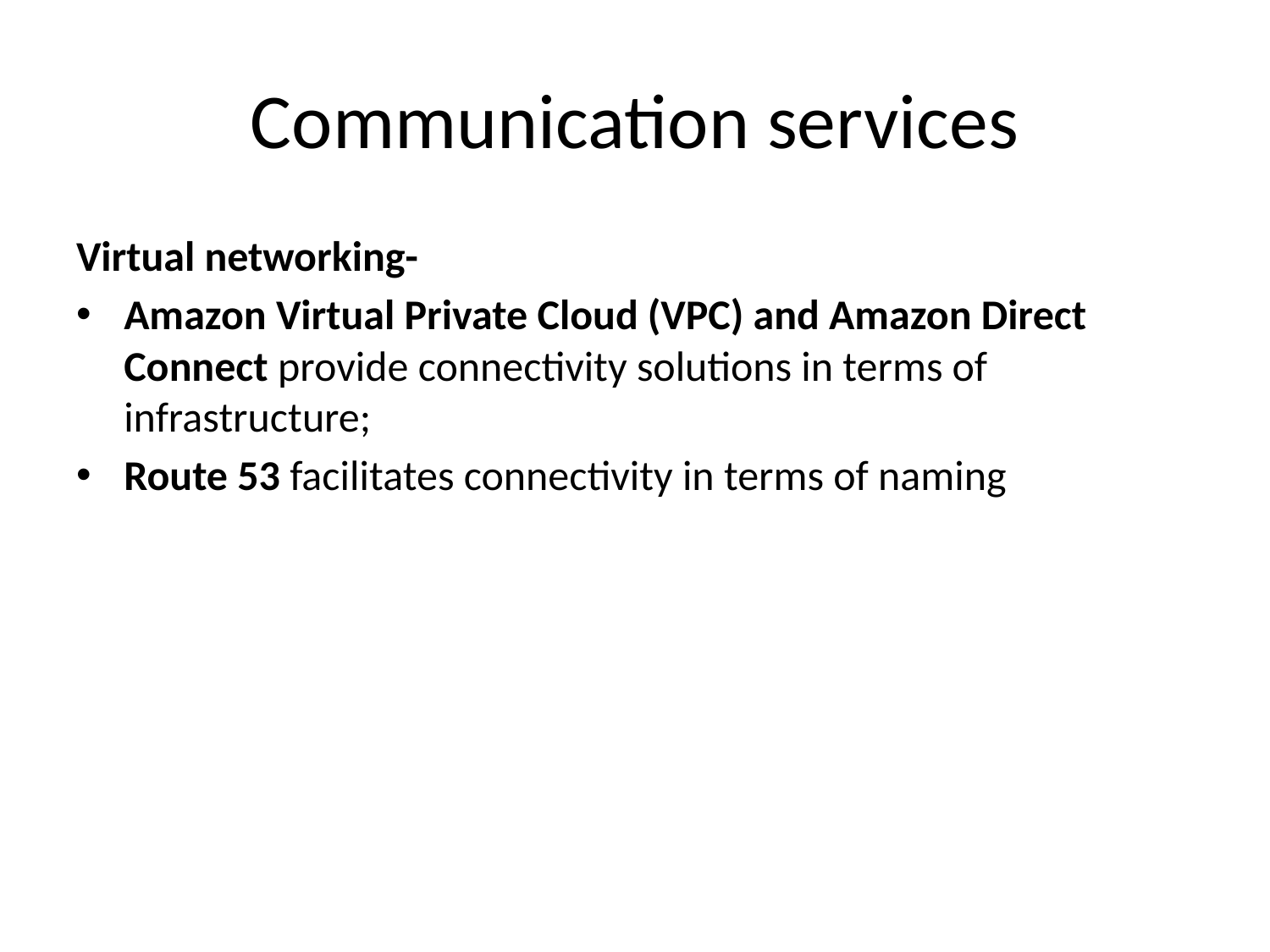

# Communication services
Virtual networking-
Amazon Virtual Private Cloud (VPC) and Amazon Direct Connect provide connectivity solutions in terms of infrastructure;
Route 53 facilitates connectivity in terms of naming